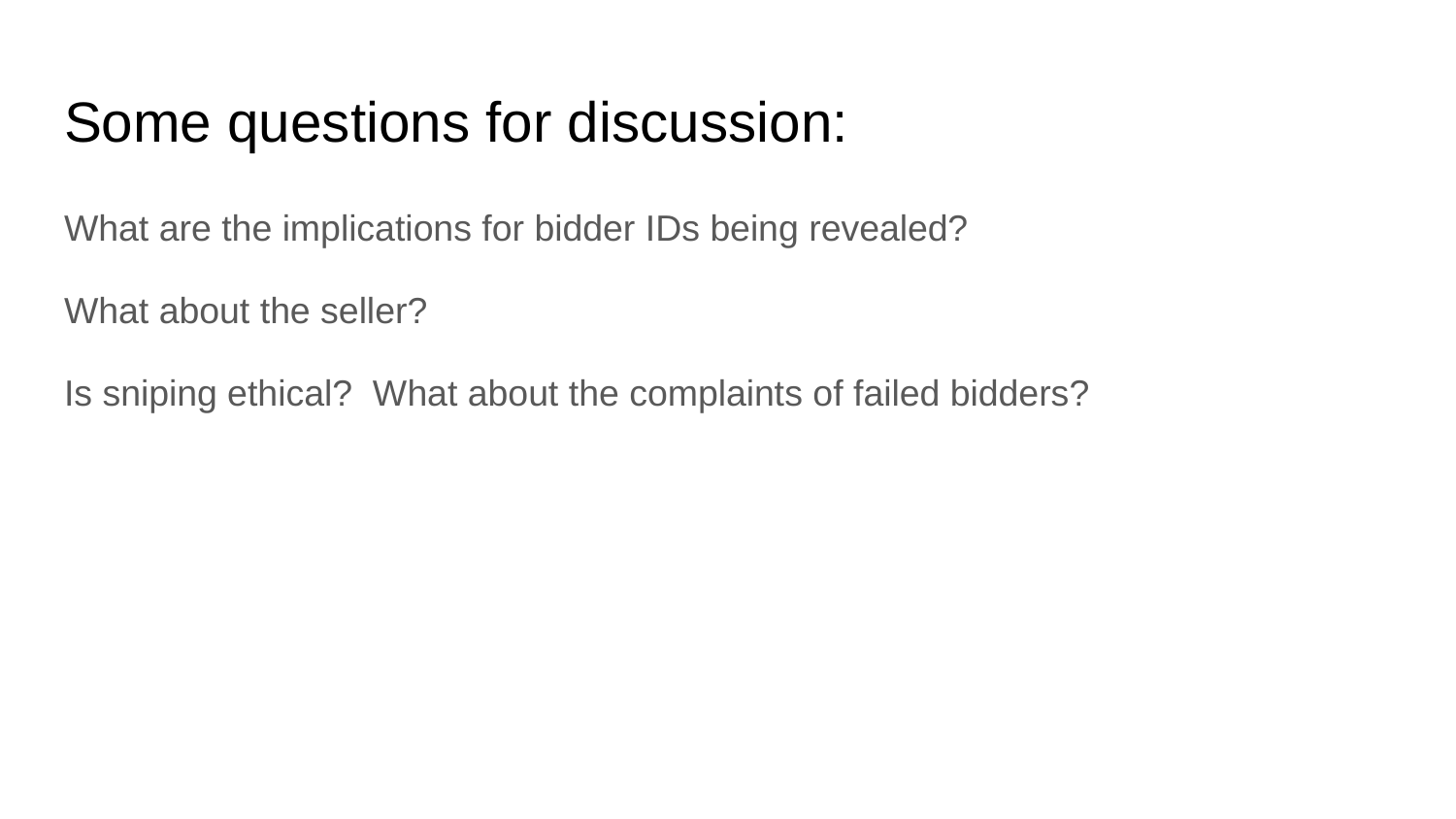

# Some questions for discussion:
What are the implications for bidder IDs being revealed?
What about the seller?
Is sniping ethical?  What about the complaints of failed bidders?